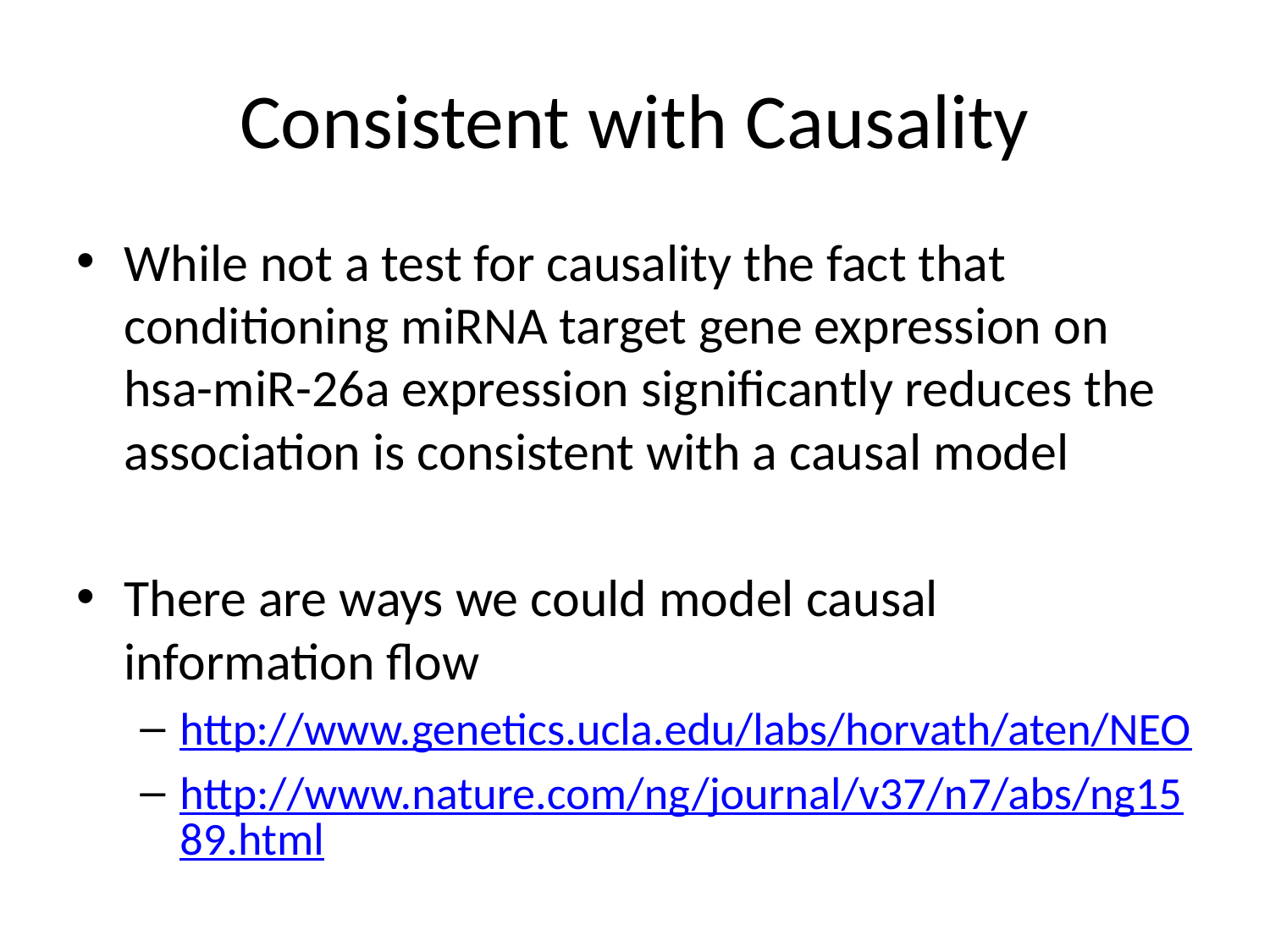

# Consistent with Causality
While not a test for causality the fact that conditioning miRNA target gene expression on hsa-miR-26a expression significantly reduces the association is consistent with a causal model

There are ways we could model causal information flow
http://www.genetics.ucla.edu/labs/horvath/aten/NEO
http://www.nature.com/ng/journal/v37/n7/abs/ng1589.html